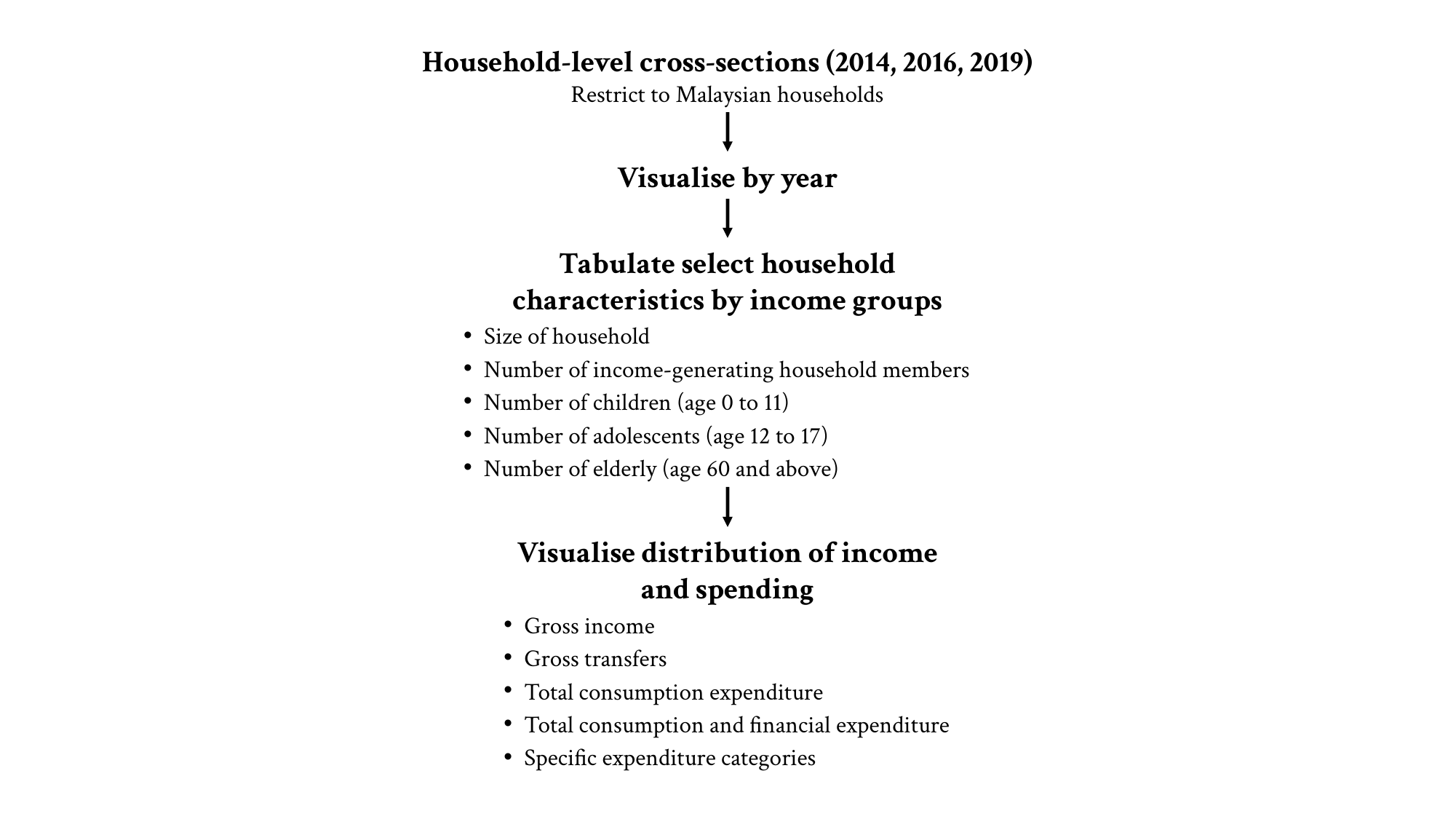

Household-level cross-sections (2014, 2016, 2019)
Restrict to Malaysian households
Visualise by year
Tabulate select household characteristics by income groups
Size of household
Number of income-generating household members
Number of children (age 0 to 11)
Number of adolescents (age 12 to 17)
Number of elderly (age 60 and above)
Visualise distribution of income and spending
Gross income
Gross transfers
Total consumption expenditure
Total consumption and financial expenditure
Specific expenditure categories